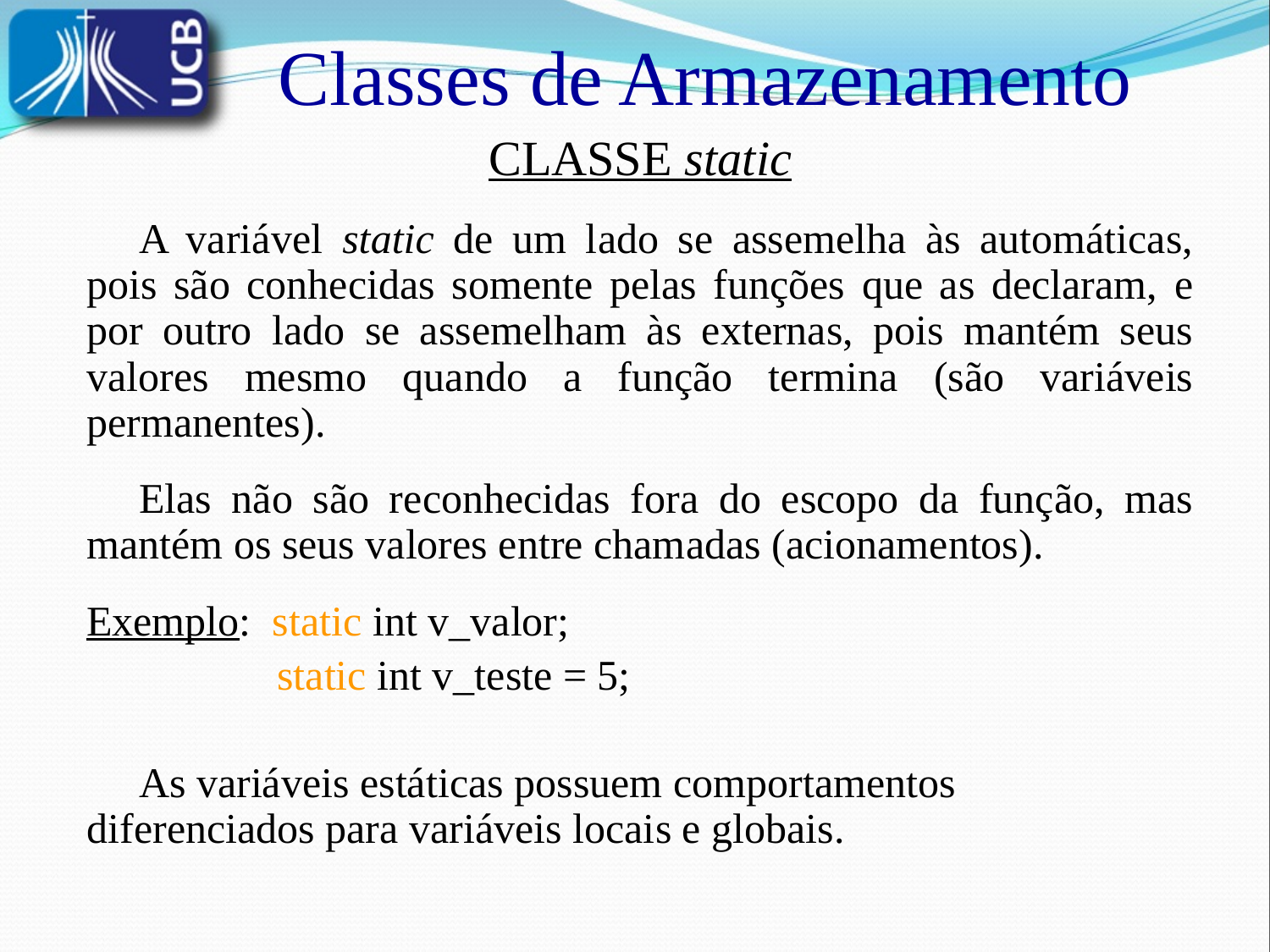

Classes de Armazenamento
CLASSE static

	A variável static de um lado se assemelha às automáticas, pois são conhecidas somente pelas funções que as declaram, e por outro lado se assemelham às externas, pois mantém seus valores mesmo quando a função termina (são variáveis permanentes).

	Elas não são reconhecidas fora do escopo da função, mas mantém os seus valores entre chamadas (acionamentos).

Exemplo:  static int v_valor;
		      static int v_teste = 5;

	As variáveis estáticas possuem comportamentos diferenciados para variáveis locais e globais.